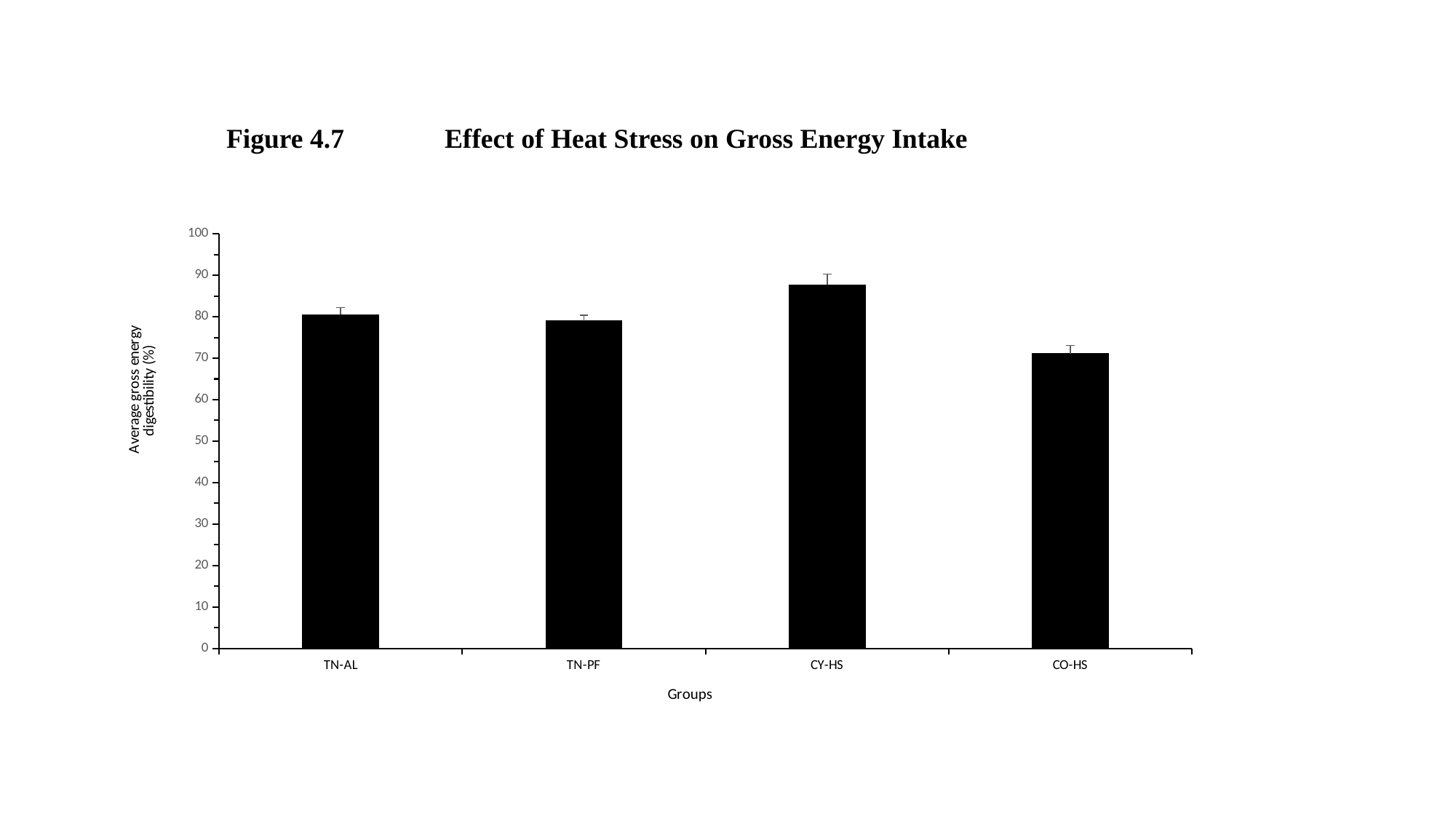

Figure 4.7	Effect of Heat Stress on Gross Energy Intake

### Chart

| Category |  |
|---|---|
| TN-AL | 80.47 |
| TN-PF | 79.01 |
| CY-HS | 87.75 |
| CO-HS | 71.13 |